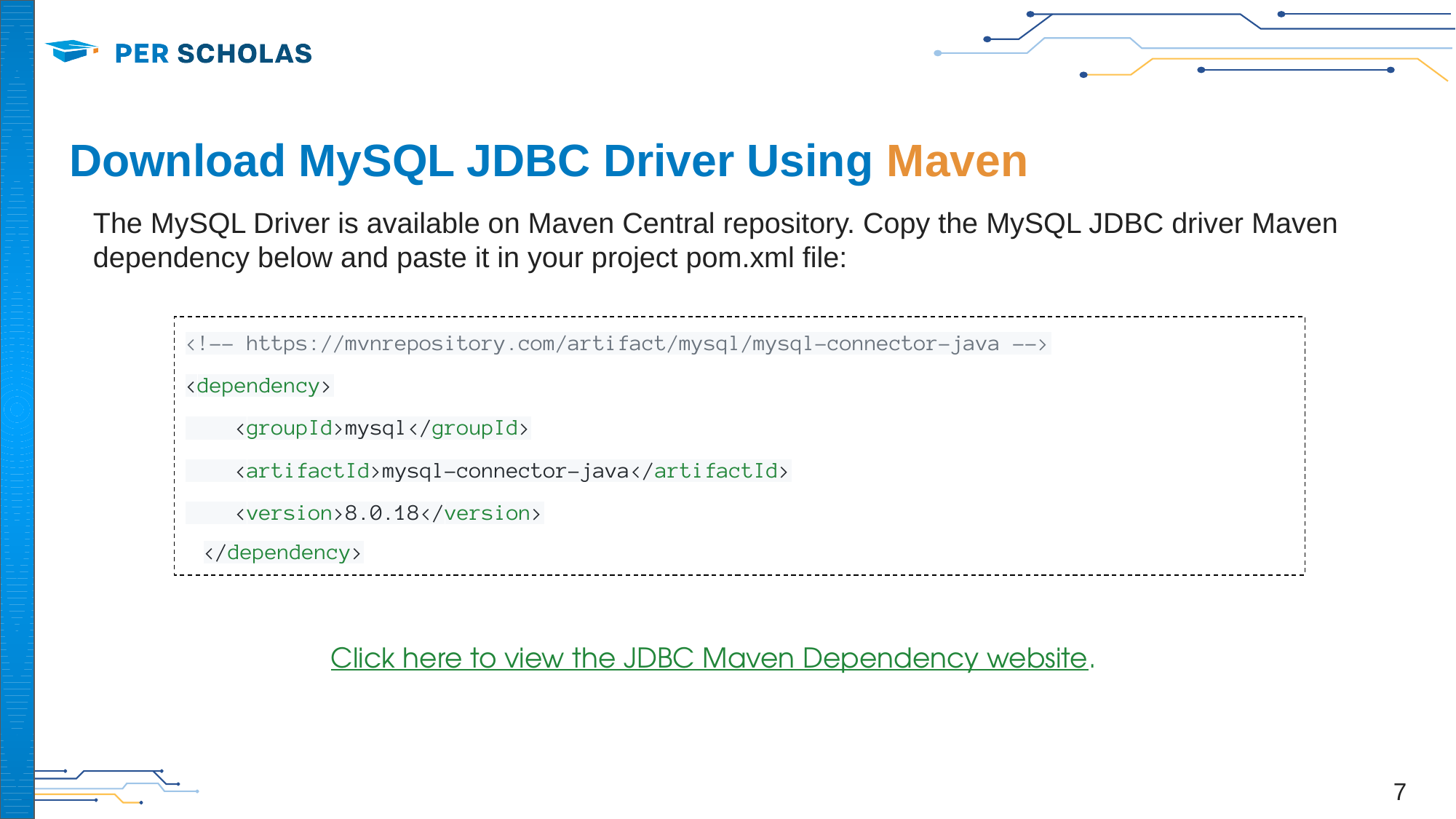

# Download MySQL JDBC Driver Using Maven
The MySQL Driver is available on Maven Central repository. Copy the MySQL JDBC driver Maven dependency below and paste it in your project pom.xml file:
<!-- https://mvnrepository.com/artifact/mysql/mysql-connector-java -->
<dependency>
    <groupId>mysql</groupId>
    <artifactId>mysql-connector-java</artifactId>
    <version>8.0.18</version>
</dependency>
Click here to view the JDBC Maven Dependency website.
7